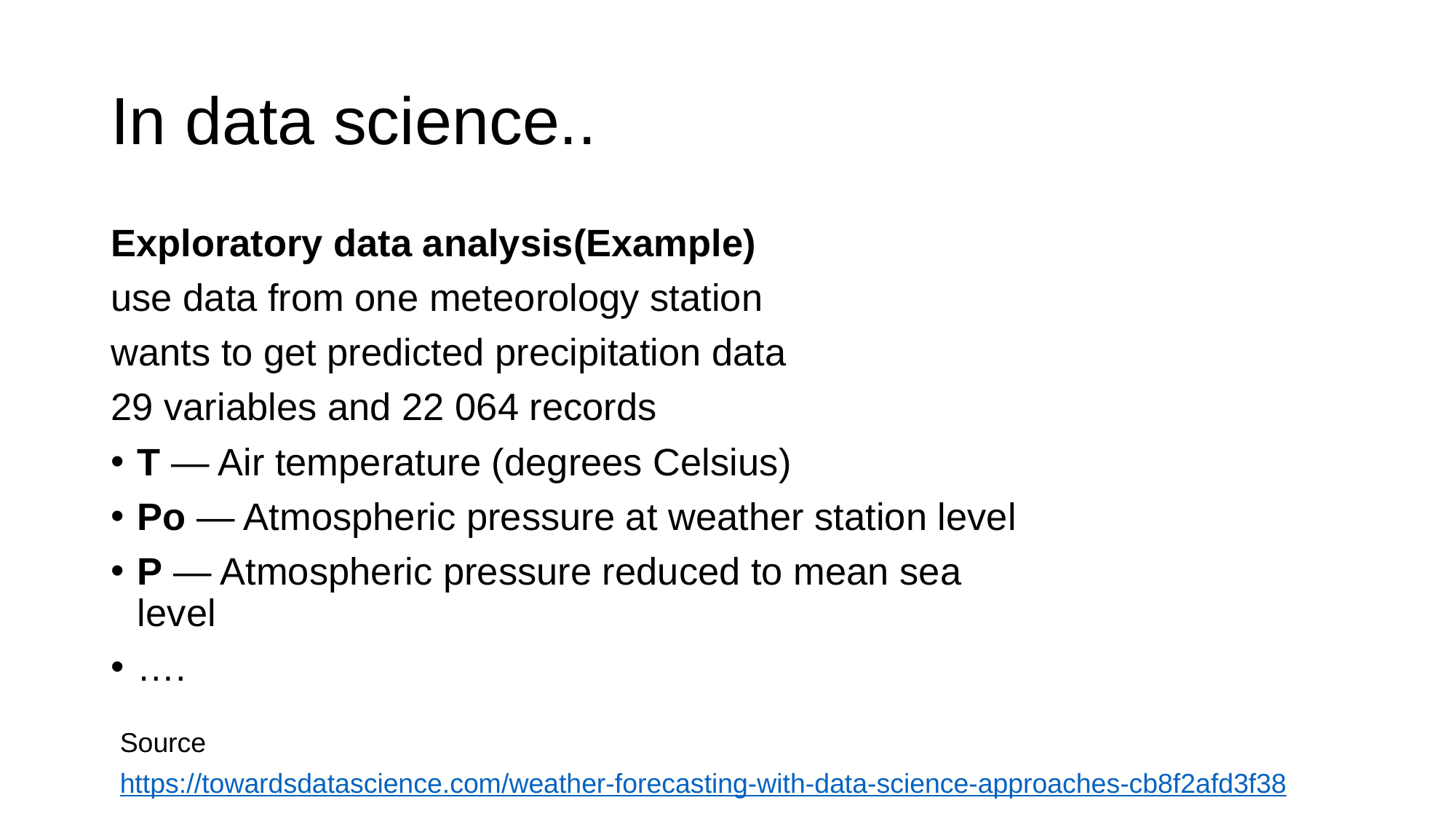

# In data science..
Exploratory data analysis(Example)
use data from one meteorology station
wants to get predicted precipitation data
29 variables and 22 064 records
T — Air temperature (degrees Celsius)
Po — Atmospheric pressure at weather station level
P — Atmospheric pressure reduced to mean sea level
….

Source
https://towardsdatascience.com/weather-forecasting-with-data-science-approaches-cb8f2afd3f38